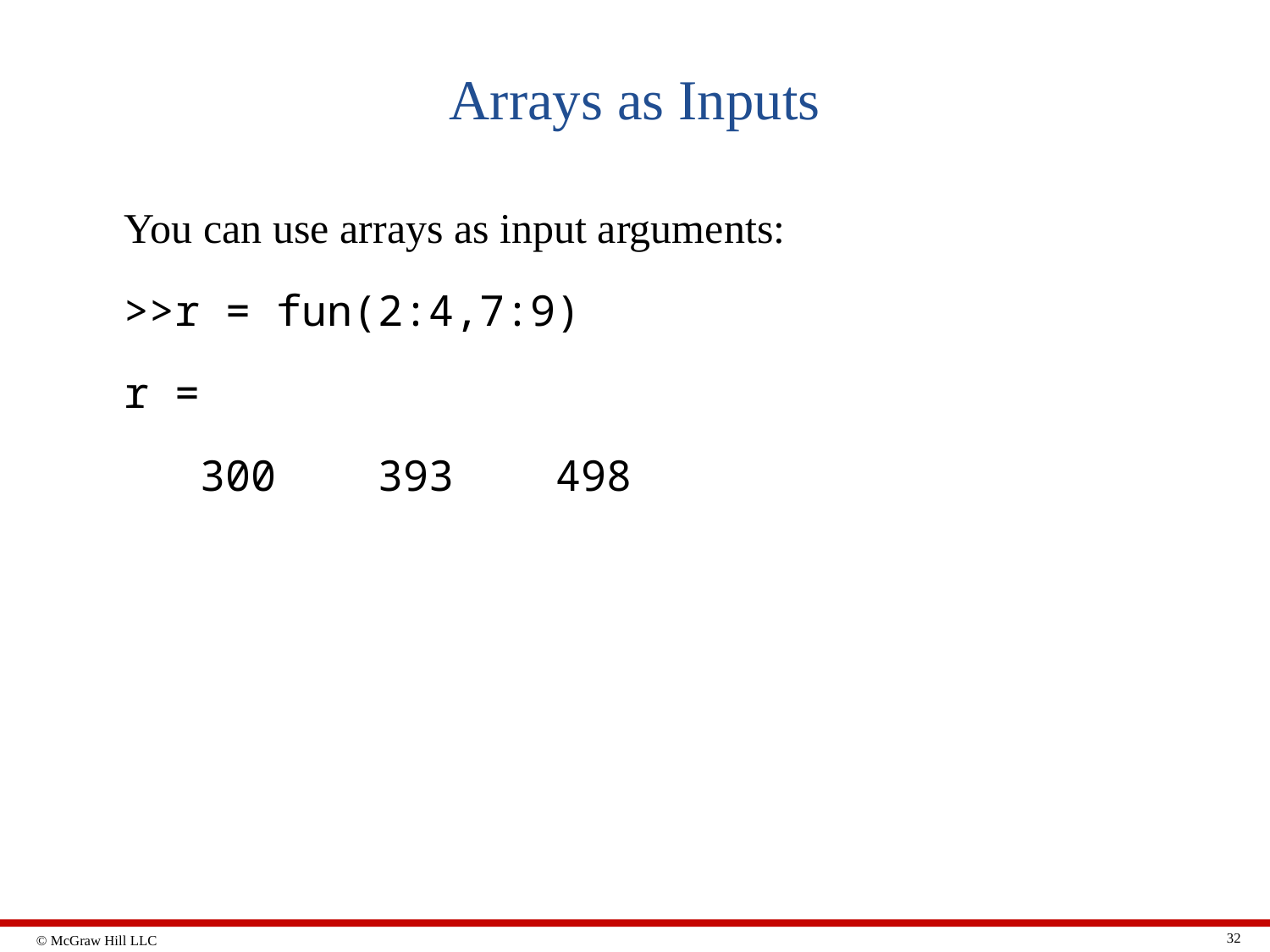

# Arrays as Inputs
You can use arrays as input arguments:
>>r = fun(2:4,7:9)
r =
   300    393    498
32